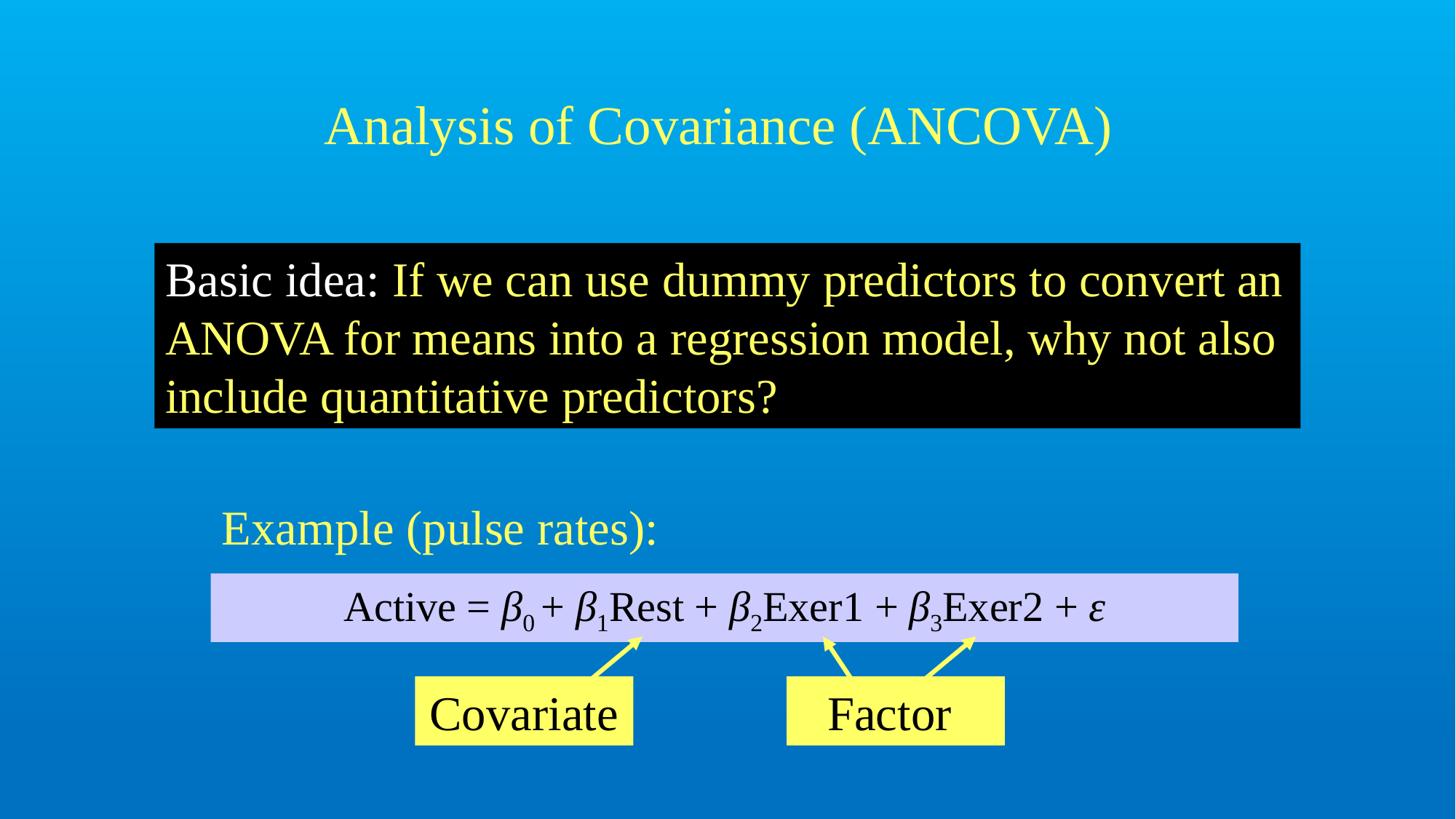

# Analysis of Covariance (ANCOVA)
Basic idea: If we can use dummy predictors to convert an ANOVA for means into a regression model, why not also include quantitative predictors?
Example (pulse rates):
Active = β0 + β1Rest + β2Exer1 + β3Exer2 + ε

Covariate
Factor